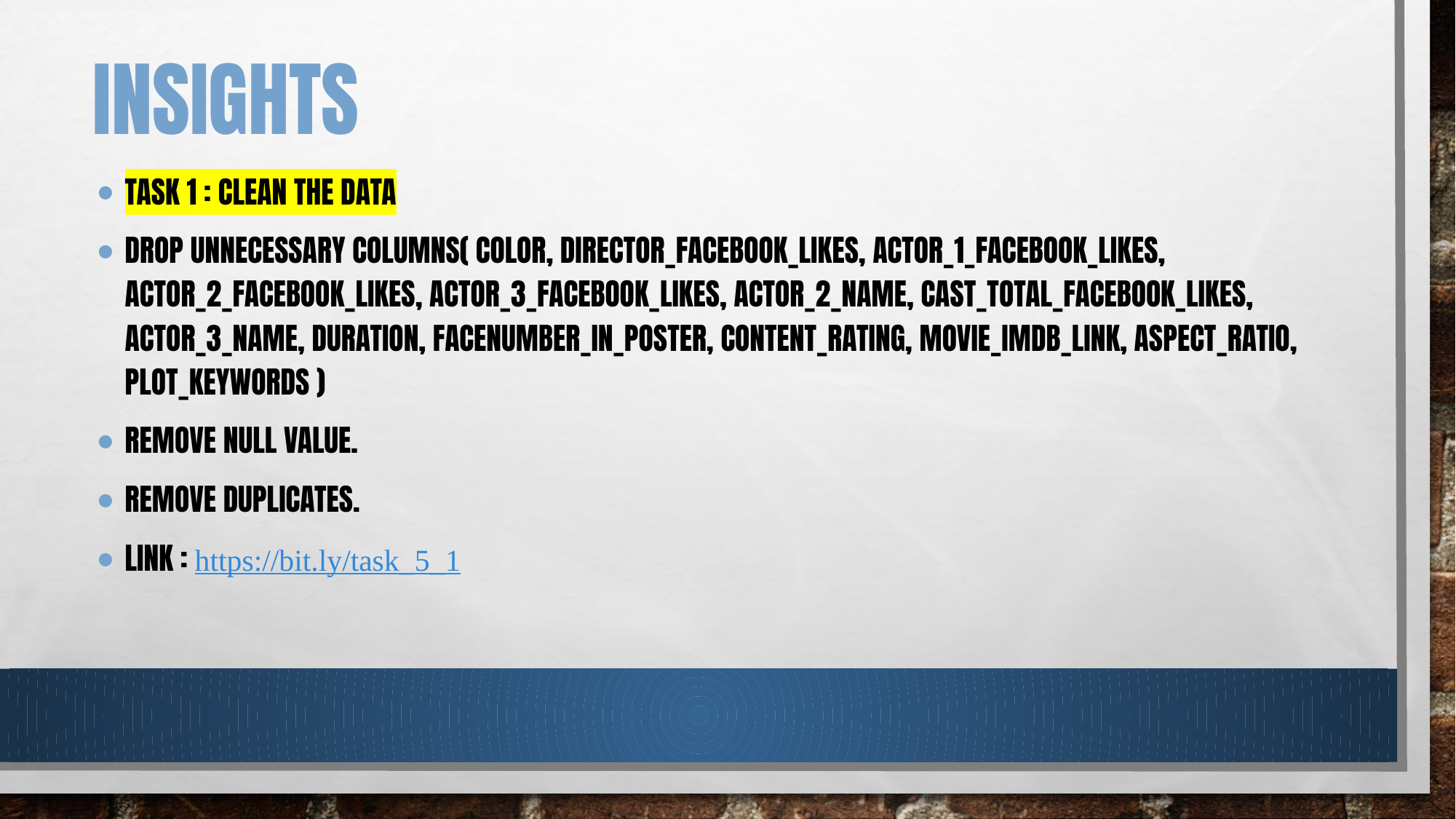

# INSIGHTS
TASK 1 : CLEAN THE DATA
DROP UNNECESSARY COLUMNS( COLOR, DIRECTOR_FACEBOOK_LIKES, ACTOR_1_FACEBOOK_LIKES, ACTOR_2_FACEBOOK_LIKES, ACTOR_3_FACEBOOK_LIKES, ACTOR_2_NAME, CAST_TOTAL_FACEBOOK_LIKES, ACTOR_3_NAME, DURATION, FACENUMBER_IN_POSTER, CONTENT_RATING, MOVIE_IMDB_LINK, ASPECT_RATIO, PLOT_KEYWORDS )
REMOVE NULL VALUE.
REMOVE DUPLICATES.
LINK : https://bit.ly/task_5_1